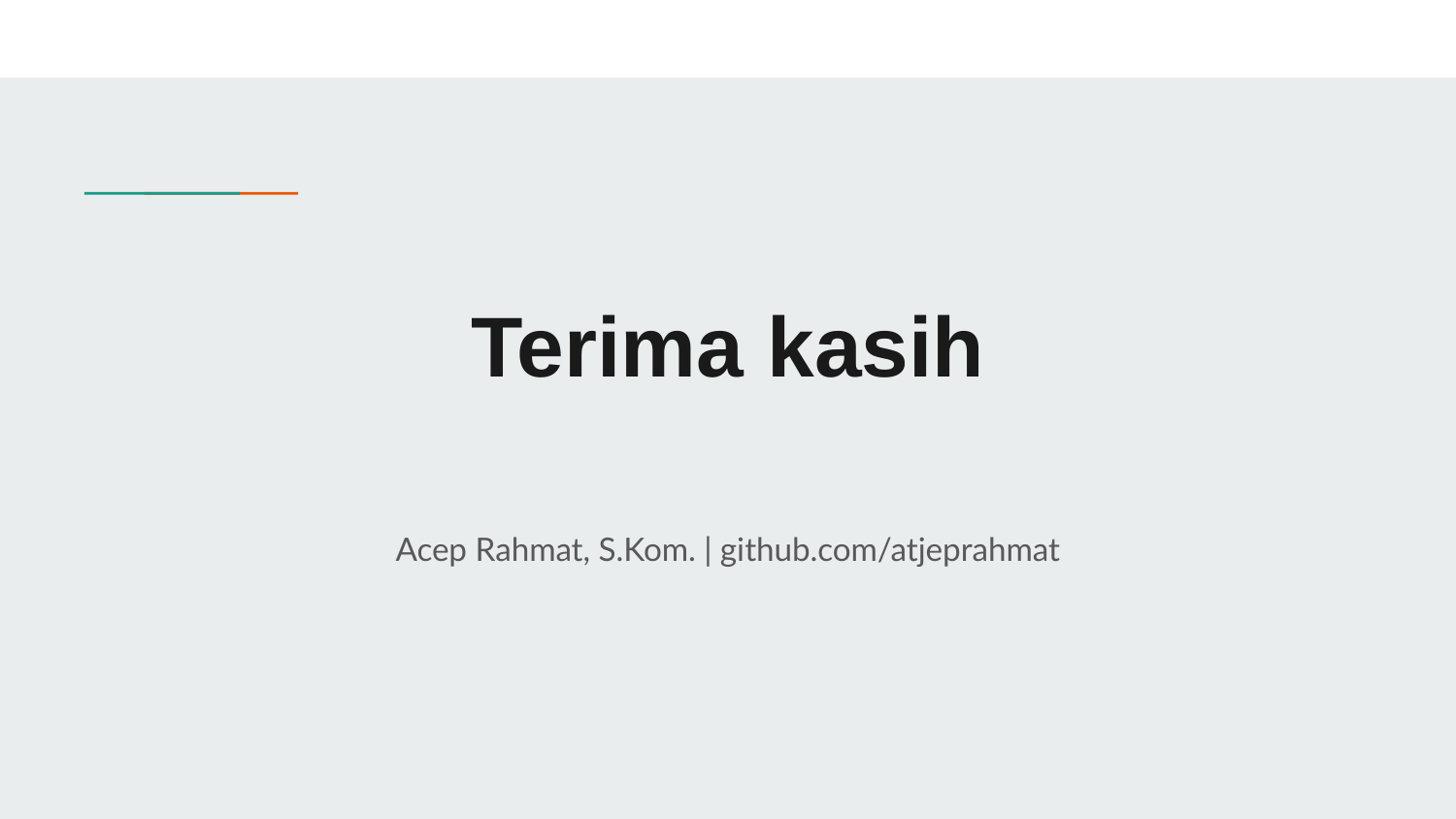

# Terima kasih
Acep Rahmat, S.Kom. | github.com/atjeprahmat